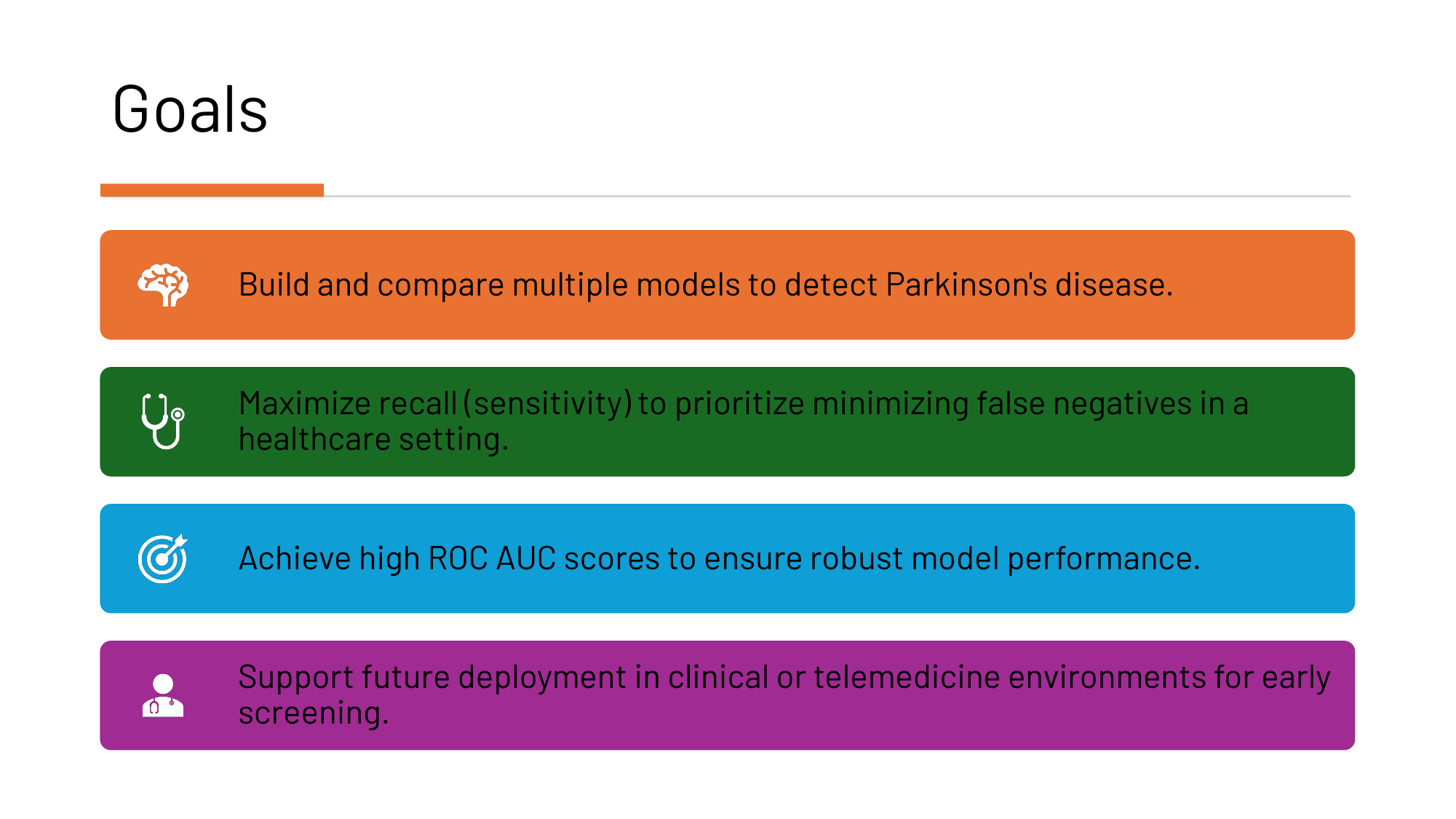

# Goals

Build and compare multiple models to detect Parkinson's disease.
Maximize recall (sensitivity) to prioritize minimizing false negatives in a healthcare setting.
Achieve high ROC AUC scores to ensure robust model performance.
Support future deployment in clinical or telemedicine environments for early screening.